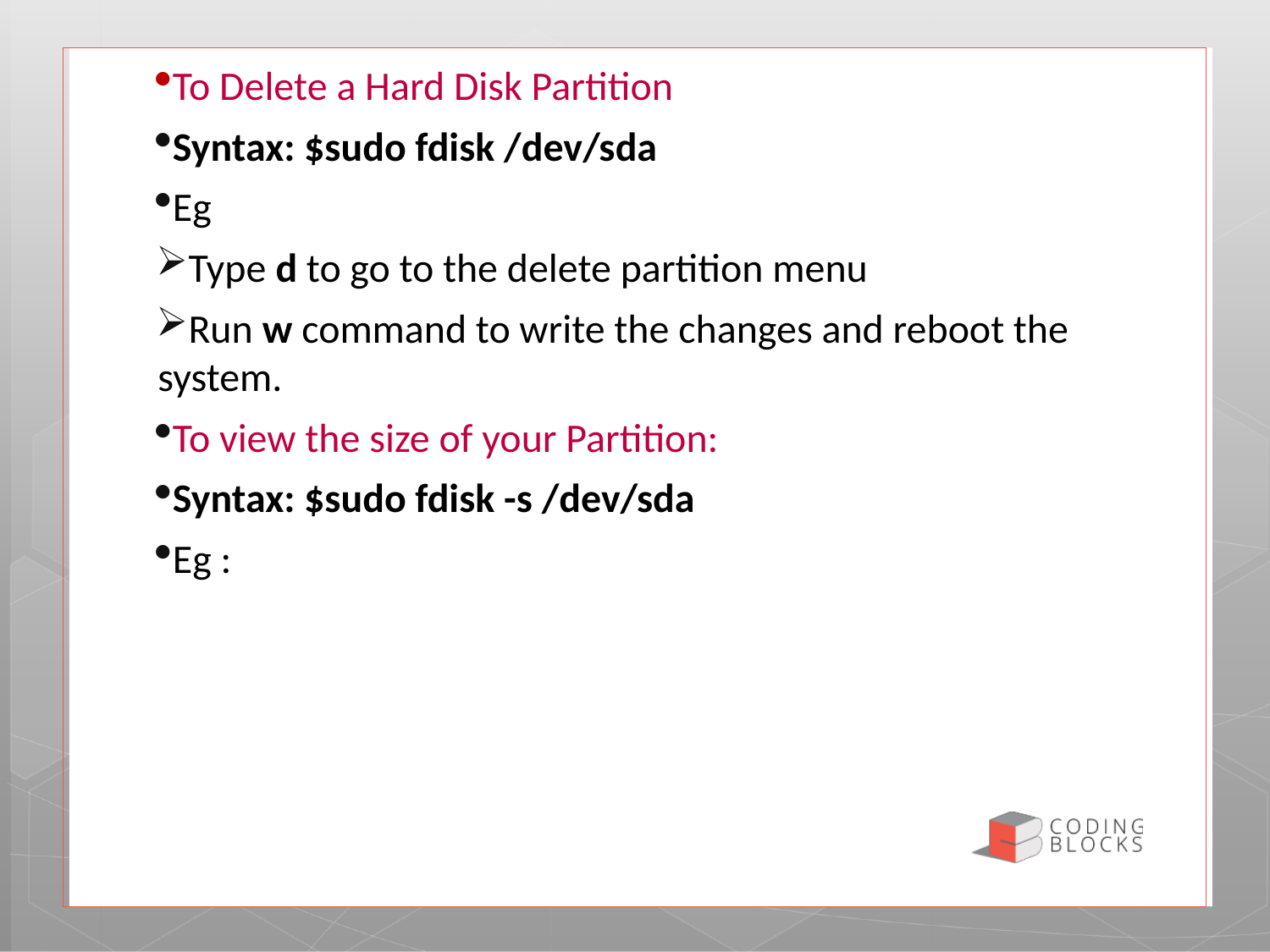

To Delete a Hard Disk Partition
Syntax: $sudo fdisk /dev/sda
Eg
Type d to go to the delete partition menu
Run w command to write the changes and reboot the system.
To view the size of your Partition:
Syntax: $sudo fdisk -s /dev/sda
Eg :